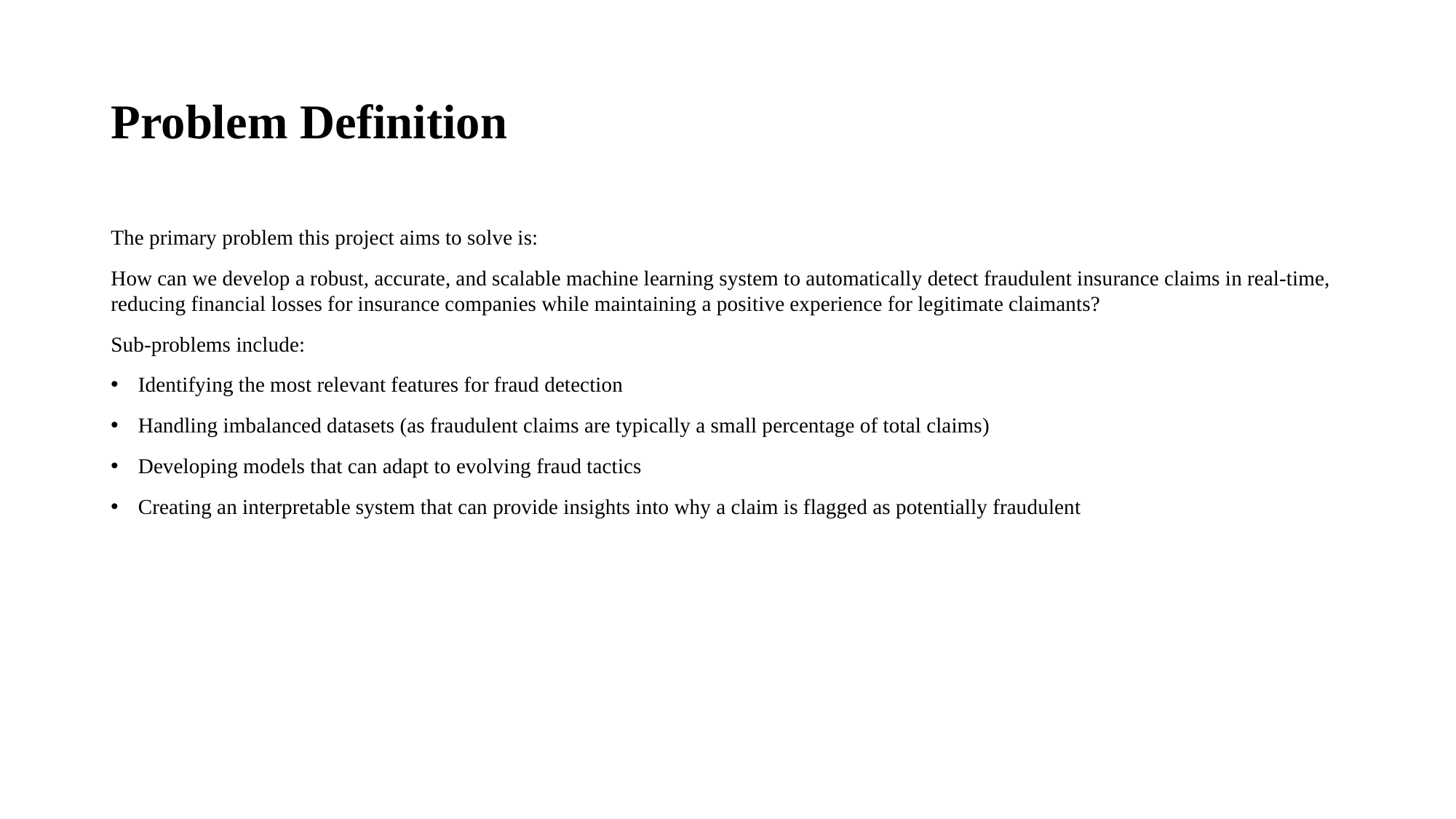

# Problem Definition
The primary problem this project aims to solve is:
How can we develop a robust, accurate, and scalable machine learning system to automatically detect fraudulent insurance claims in real-time, reducing financial losses for insurance companies while maintaining a positive experience for legitimate claimants?
Sub-problems include:
Identifying the most relevant features for fraud detection
Handling imbalanced datasets (as fraudulent claims are typically a small percentage of total claims)
Developing models that can adapt to evolving fraud tactics
Creating an interpretable system that can provide insights into why a claim is flagged as potentially fraudulent